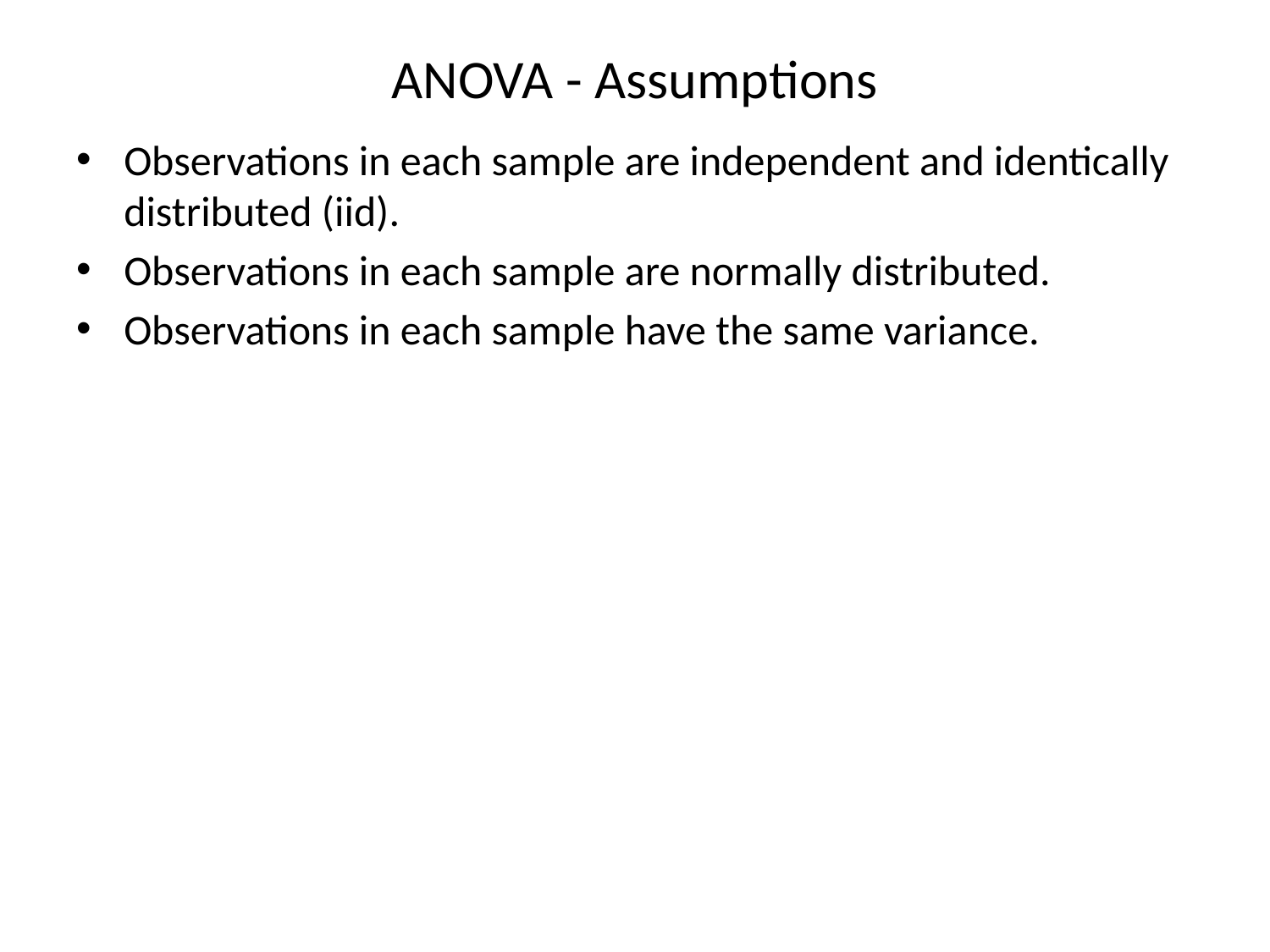

# ANOVA - Assumptions
Observations in each sample are independent and identically distributed (iid).
Observations in each sample are normally distributed.
Observations in each sample have the same variance.